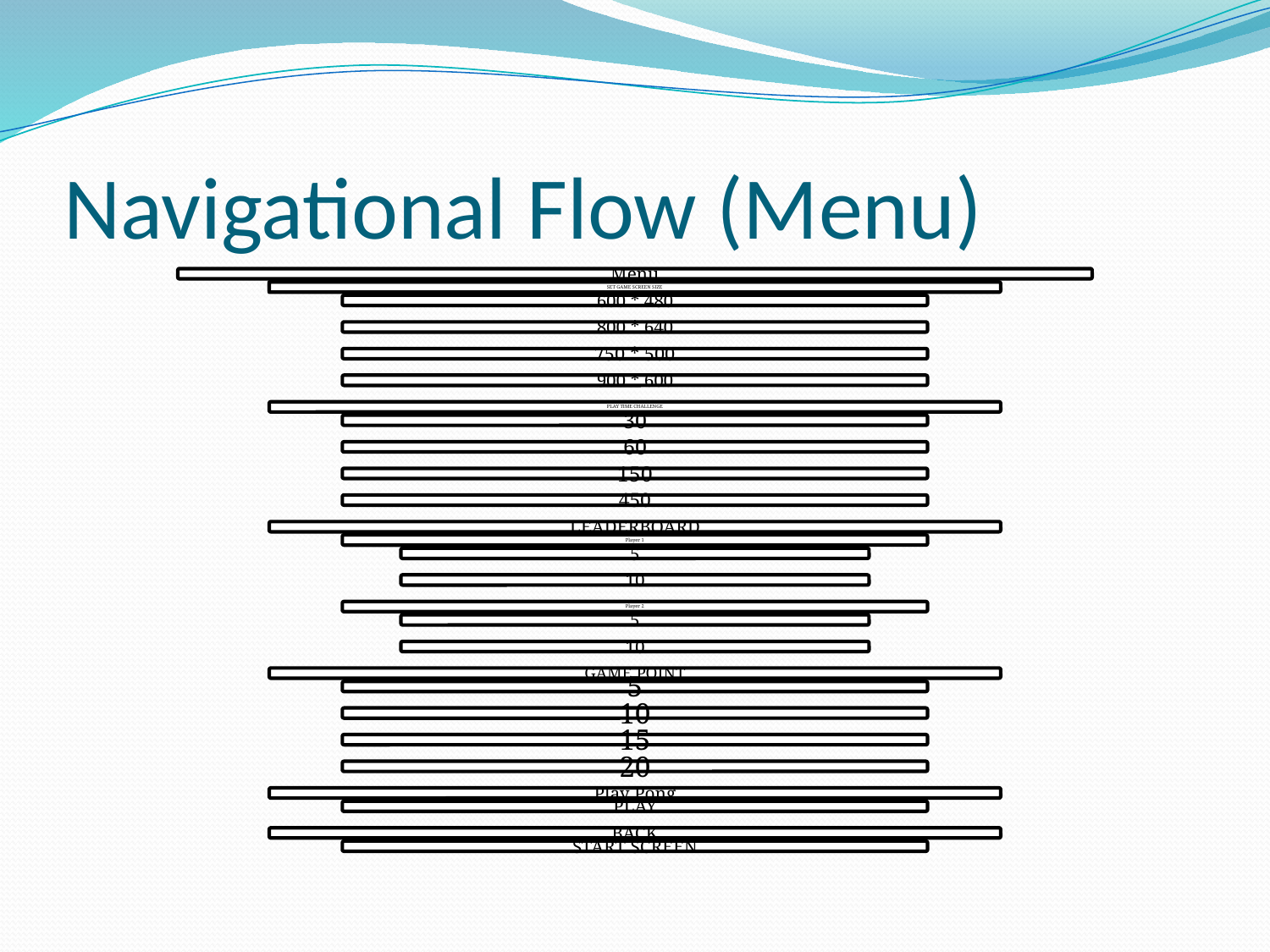

# Navigational Flow (Menu)
Menu
GAME POINT
SET GAME SCREEN SIZE
PLAY TIME CHALLENGE
BACK
30
60
150
450
LEADERBOARD
Player 1
Player 2
600 * 480
800 * 640
750 * 500
900 * 600
5
5
Play Pong
PLAY
START SCREEN
15
10
20
10
5
10